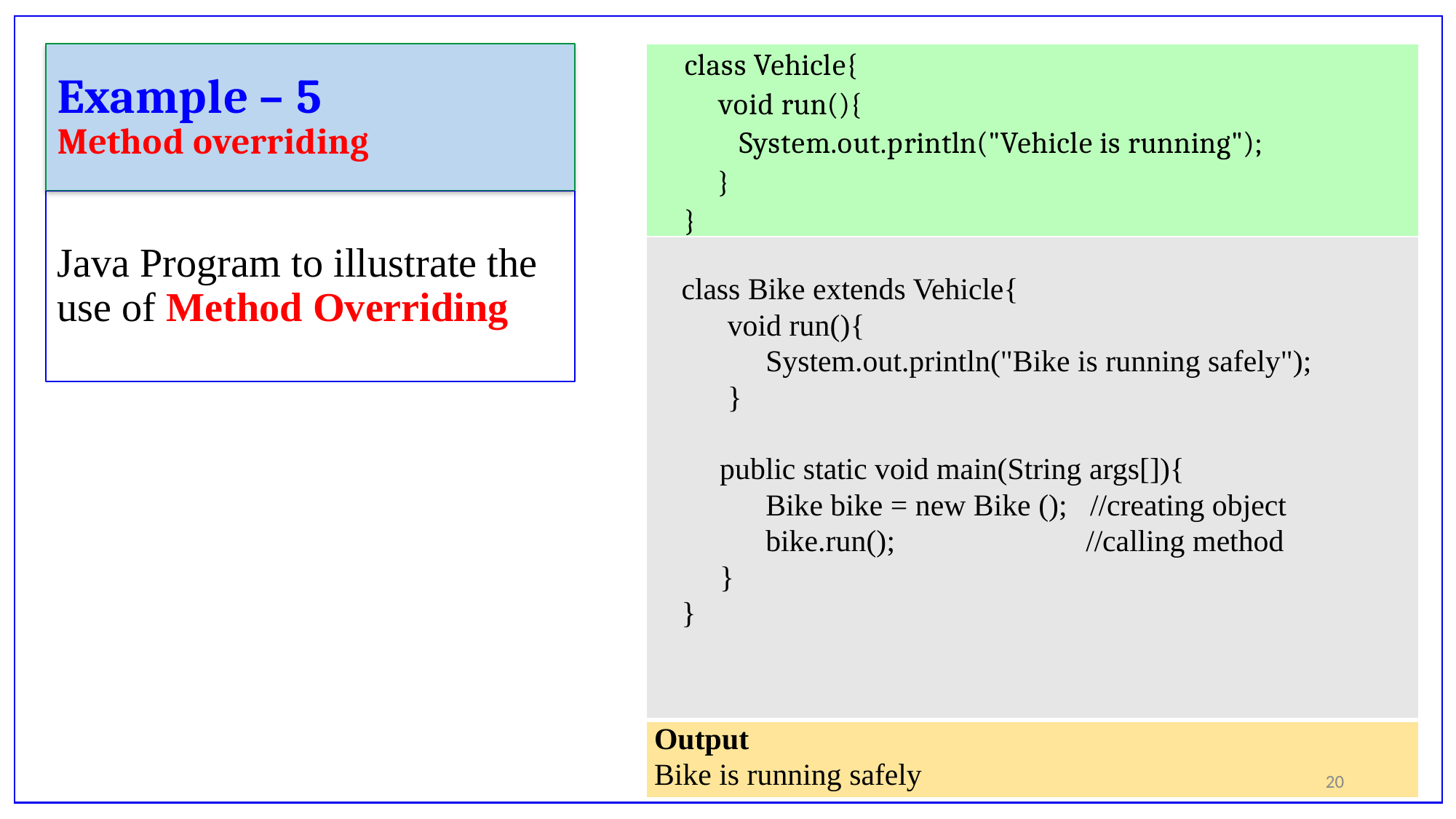

Example – 5
Method overriding
class Vehicle{
     void run(){
        System.out.println("Vehicle is running");
     }
}
# Java Program to illustrate the use of Method Overriding
| class Bike extends Vehicle{ void run(){ System.out.println("Bike is running safely"); } public static void main(String args[]){ Bike bike = new Bike (); //creating object bike.run(); //calling method } } |
| --- |
| Output Bike is running safely |
20